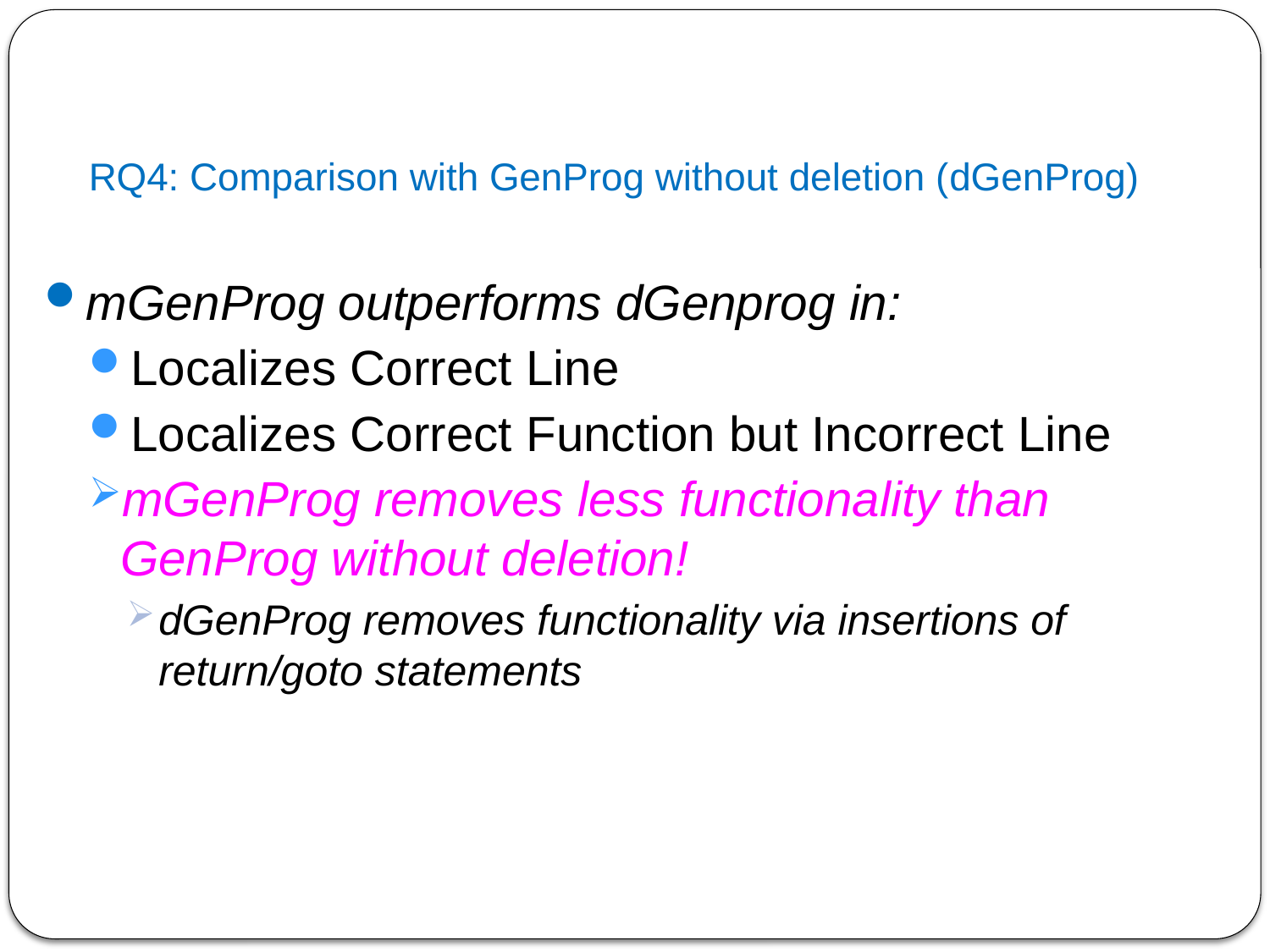

# RQ4: Comparison with GenProg without deletion (dGenProg)
mGenProg outperforms dGenprog in:
Localizes Correct Line
Localizes Correct Function but Incorrect Line
mGenProg removes less functionality than GenProg without deletion!
dGenProg removes functionality via insertions of return/goto statements